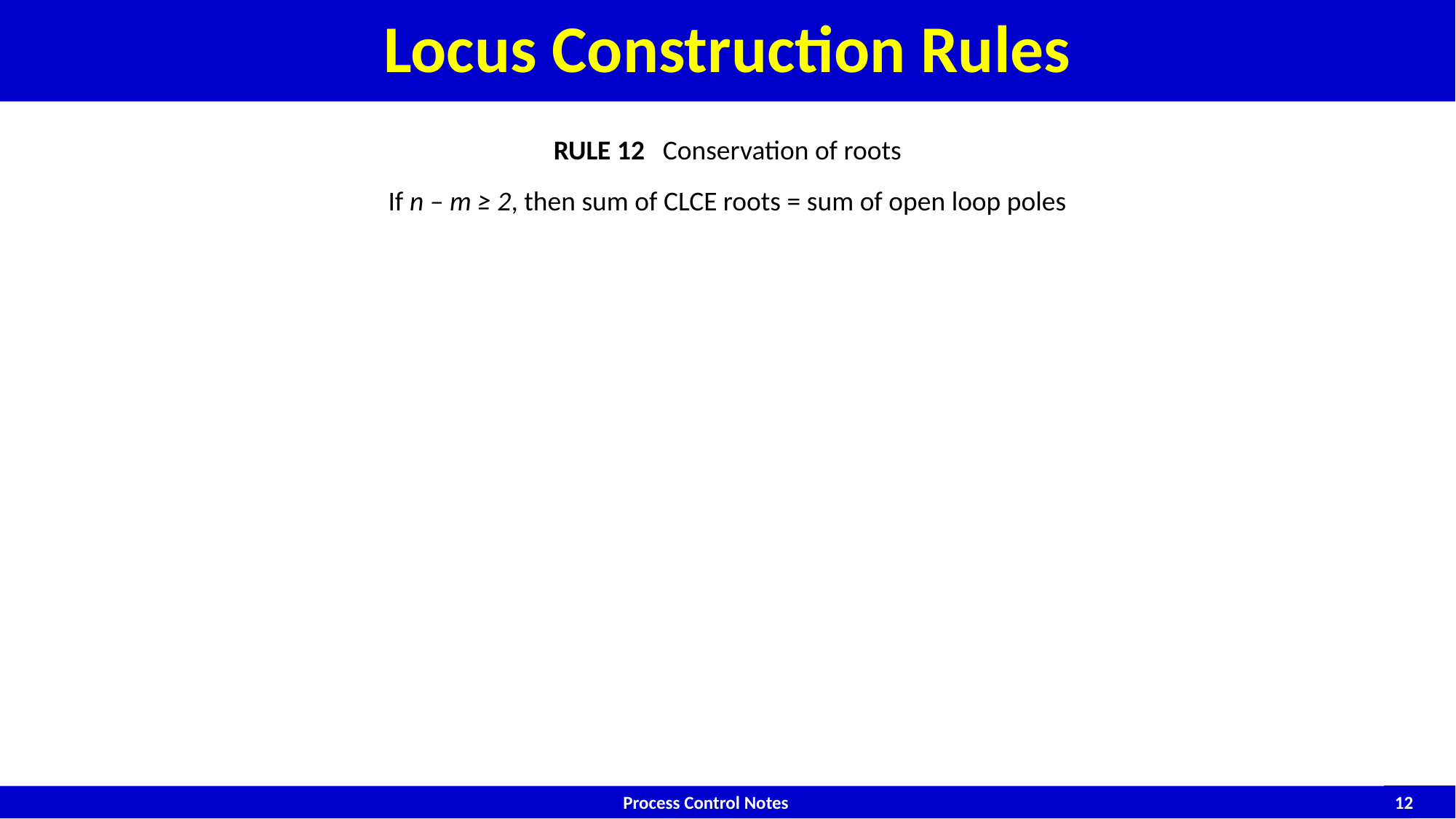

# Locus Construction Rules
RULE 12	Conservation of roots
If n – m ≥ 2, then sum of CLCE roots = sum of open loop poles